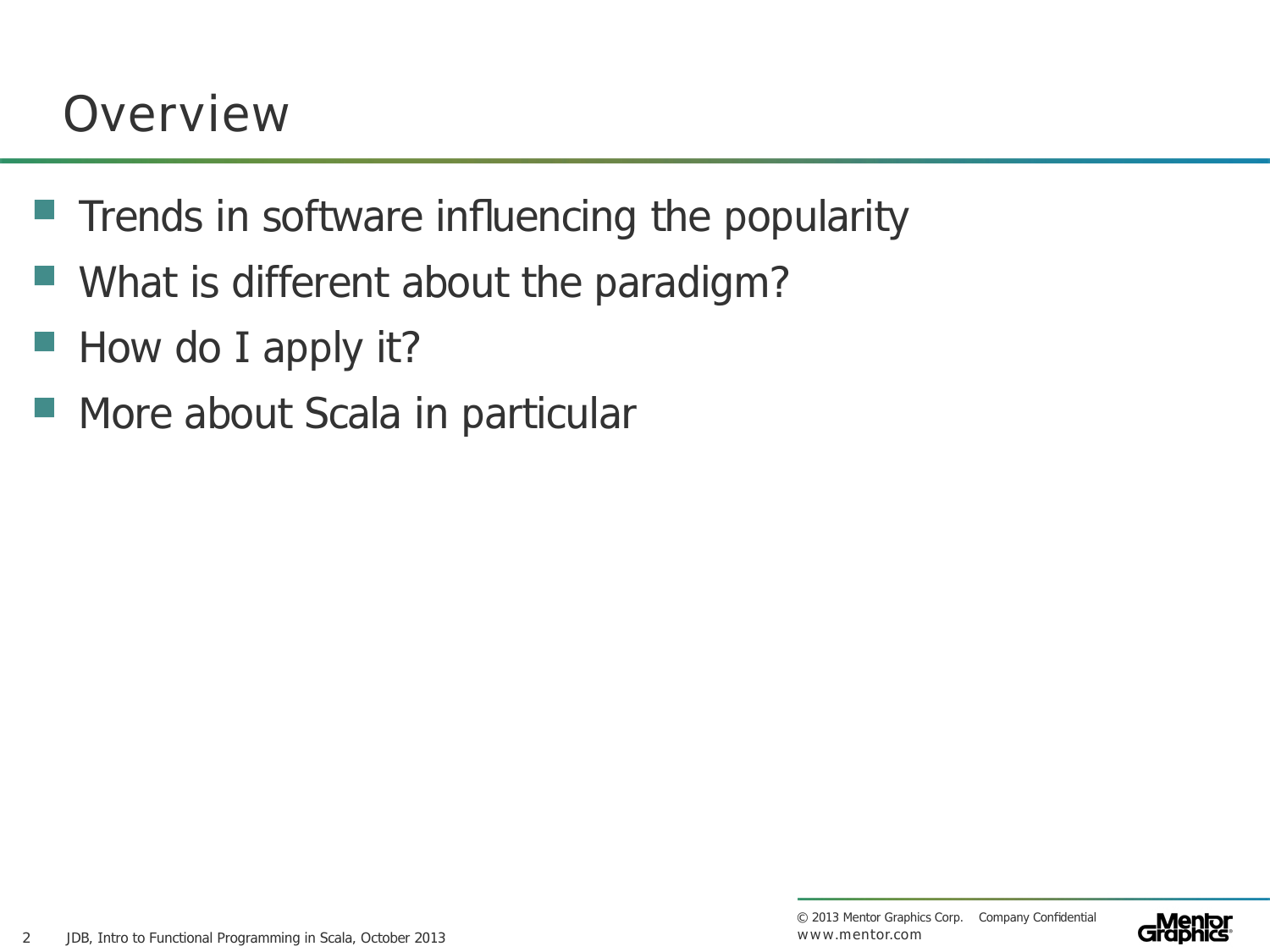

# Overview
Trends in software influencing the popularity
What is different about the paradigm?
How do I apply it?
More about Scala in particular
JDB, Intro to Functional Programming in Scala, October 2013
2